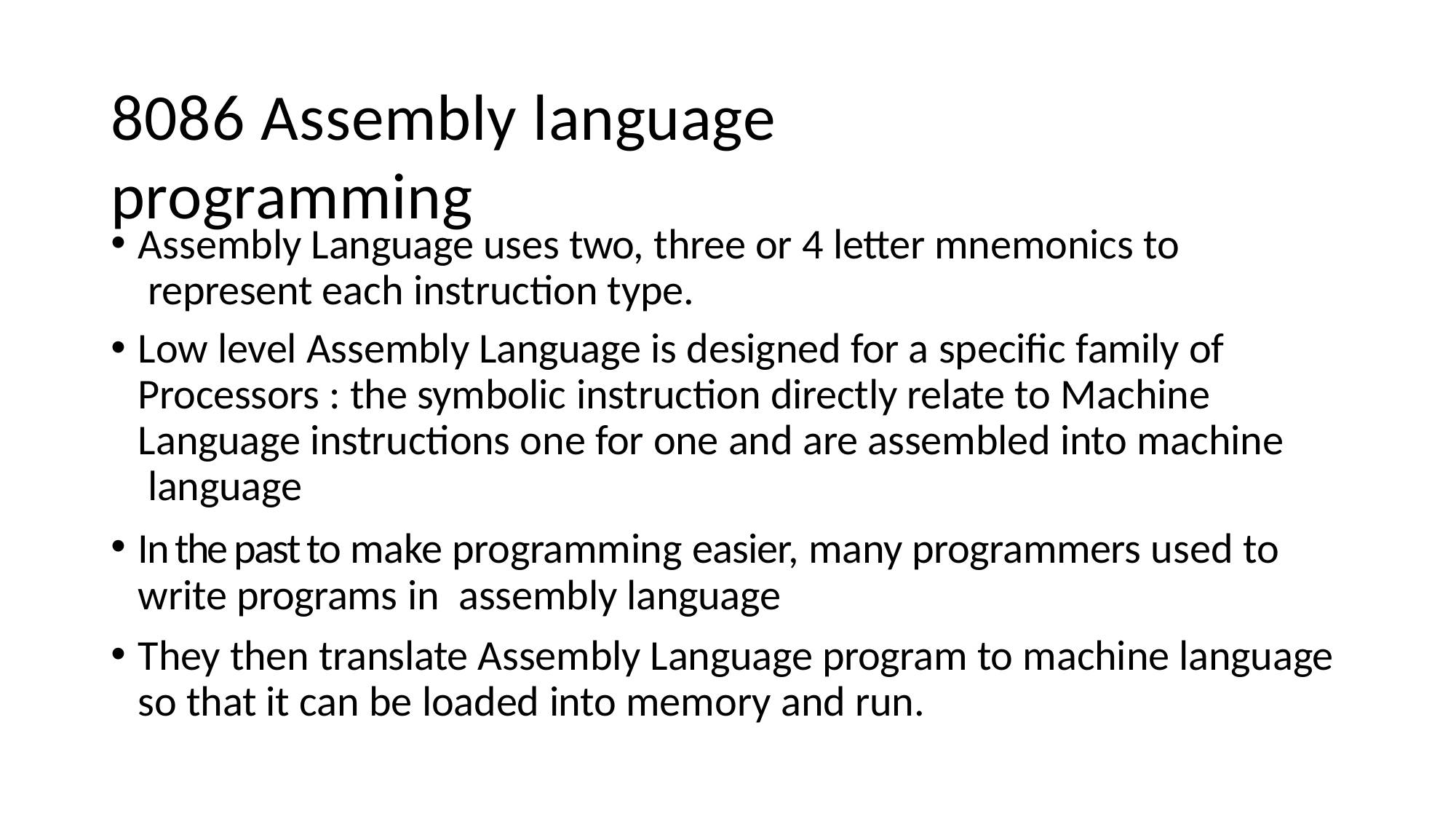

# 8086 Assembly language programming
Assembly Language uses two, three or 4 letter mnemonics to  represent each instruction type.
Low level Assembly Language is designed for a specific family of  Processors : the symbolic instruction directly relate to Machine  Language instructions one for one and are assembled into machine  language
In the past to make programming easier, many programmers used to write programs in  assembly language
They then translate Assembly Language program to machine language  so that it can be loaded into memory and run.